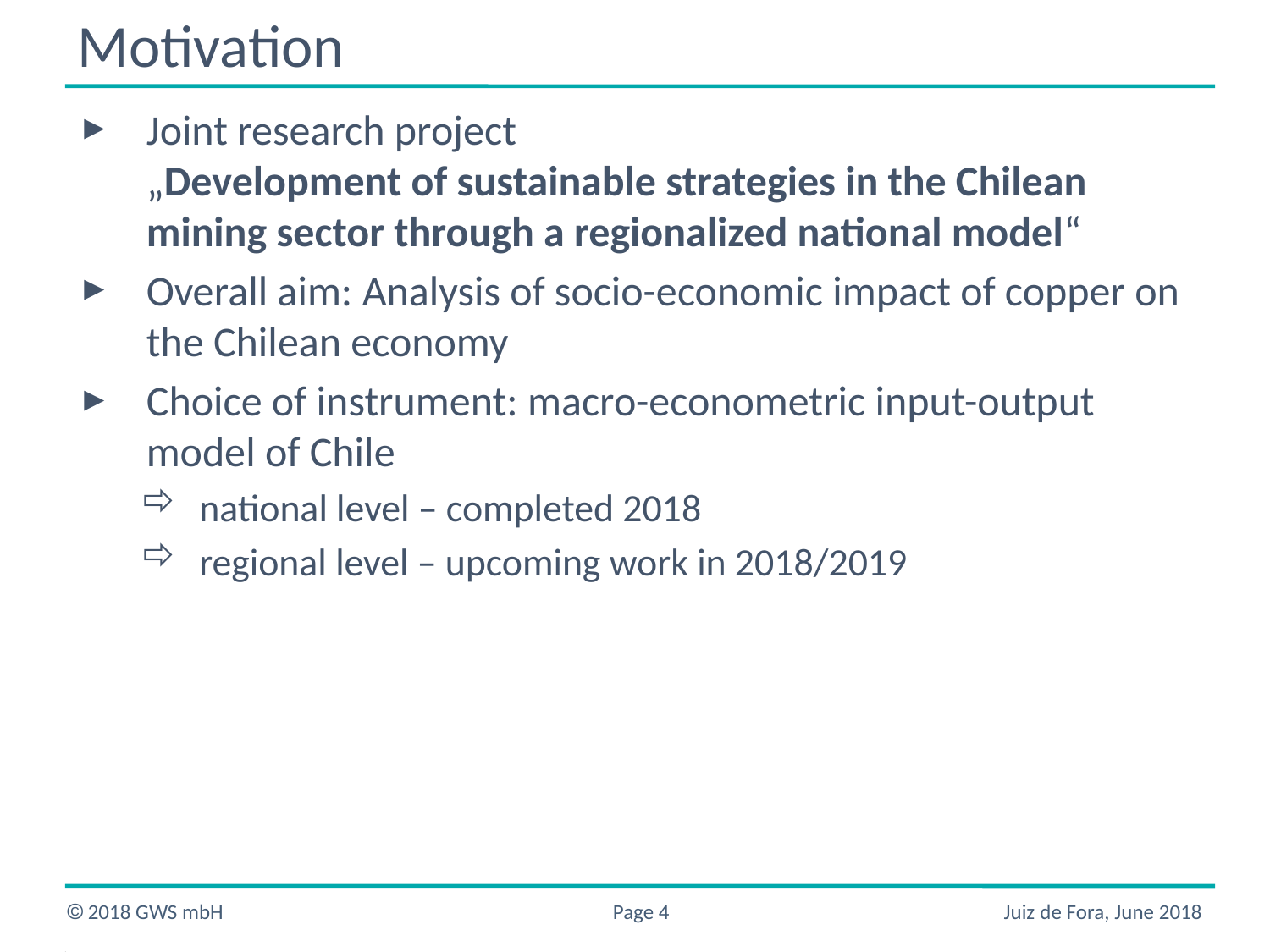

# Motivation
Joint research project
„Development of sustainable strategies in the Chilean mining sector through a regionalized national model“
Overall aim: Analysis of socio-economic impact of copper on the Chilean economy
Choice of instrument: macro-econometric input-output model of Chile
national level – completed 2018
regional level – upcoming work in 2018/2019